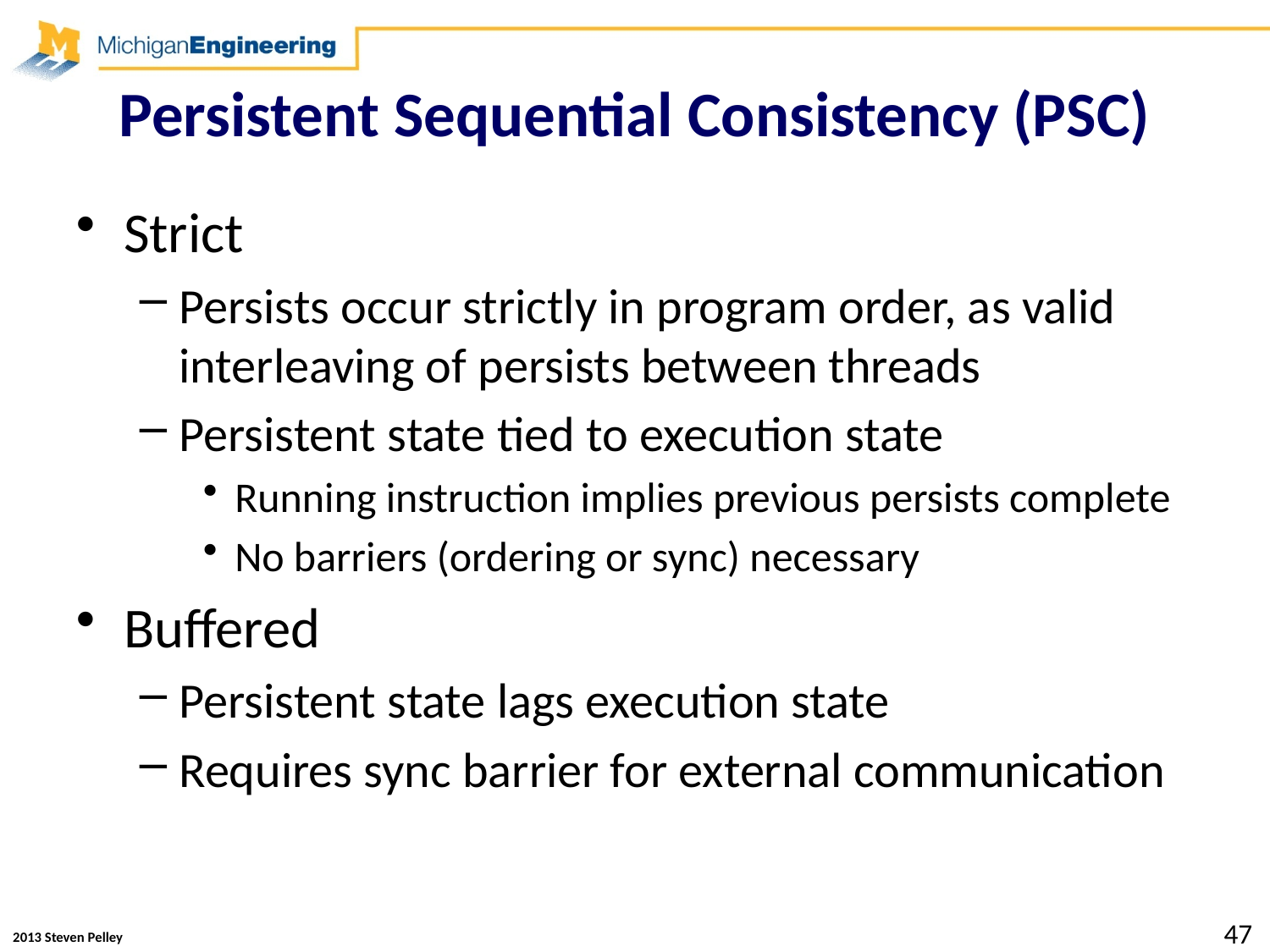

# Persistent Sequential Consistency (PSC)
Strict
Persists occur strictly in program order, as valid interleaving of persists between threads
Persistent state tied to execution state
Running instruction implies previous persists complete
No barriers (ordering or sync) necessary
Buffered
Persistent state lags execution state
Requires sync barrier for external communication
47